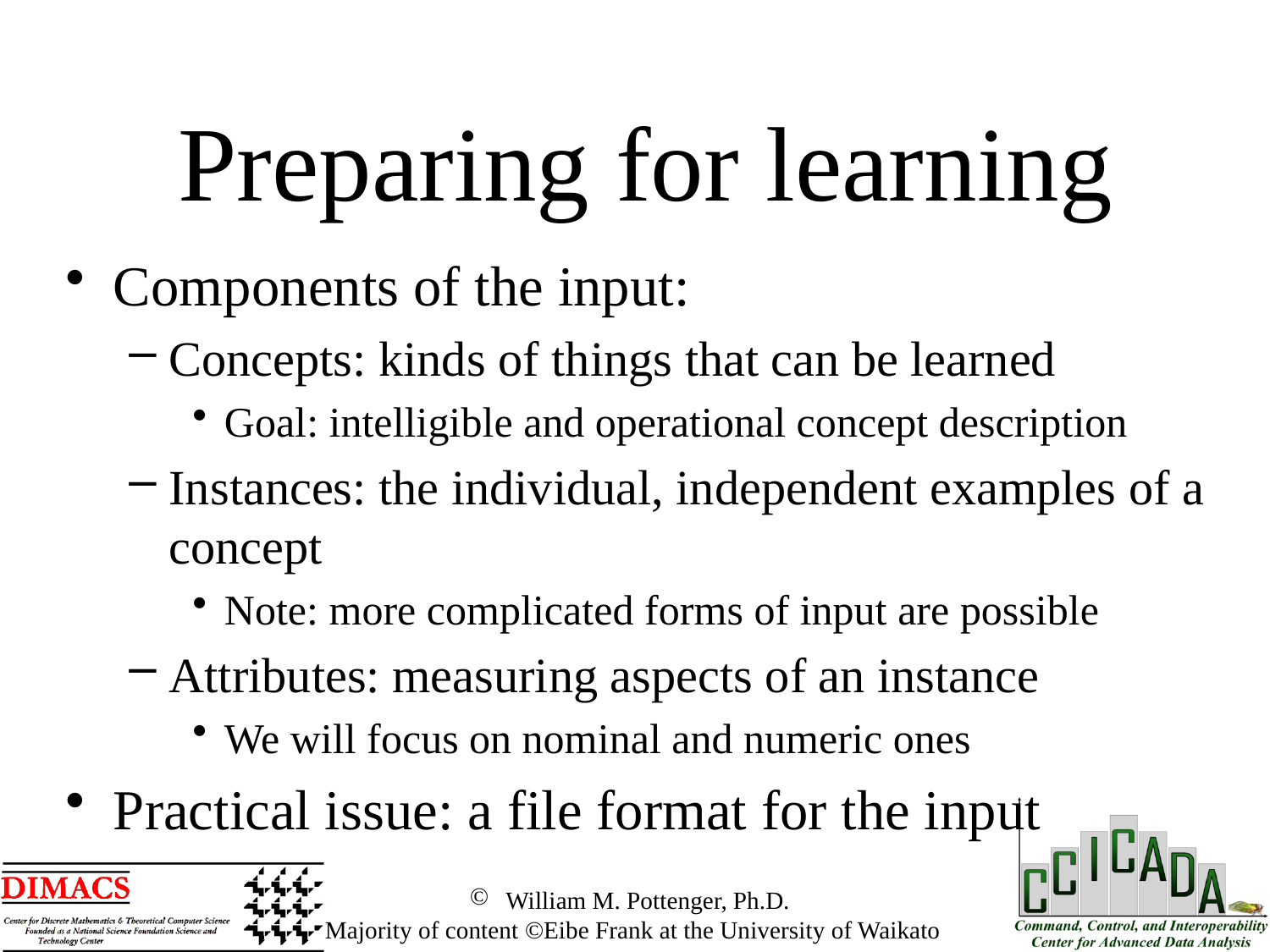

Preparing for learning
Components of the input:
Concepts: kinds of things that can be learned
Goal: intelligible and operational concept description
Instances: the individual, independent examples of a concept
Note: more complicated forms of input are possible
Attributes: measuring aspects of an instance
We will focus on nominal and numeric ones
Practical issue: a file format for the input
 William M. Pottenger, Ph.D.
 Majority of content ©Eibe Frank at the University of Waikato